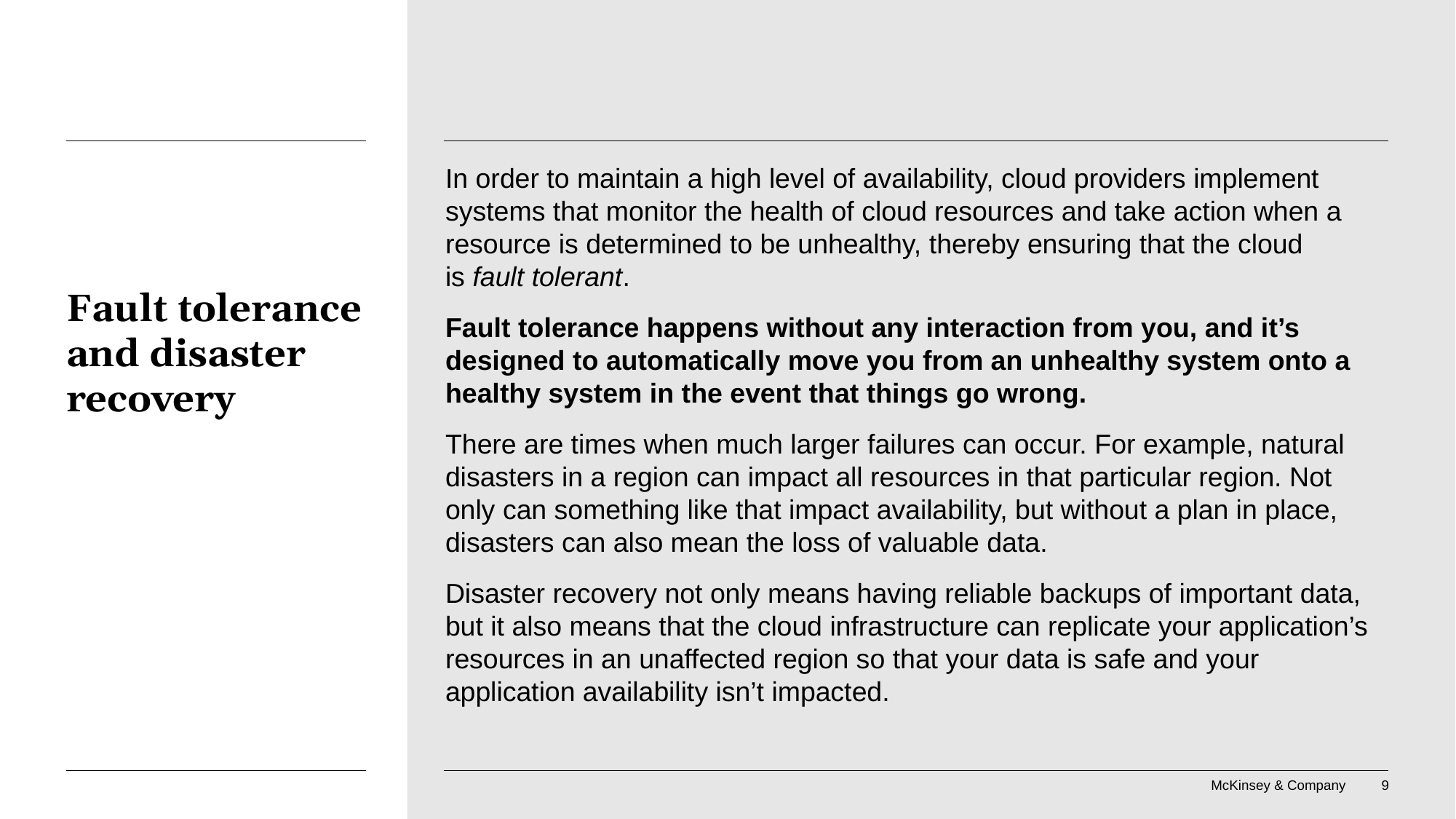

In order to maintain a high level of availability, cloud providers implement systems that monitor the health of cloud resources and take action when a resource is determined to be unhealthy, thereby ensuring that the cloud is fault tolerant.
Fault tolerance happens without any interaction from you, and it’s designed to automatically move you from an unhealthy system onto a healthy system in the event that things go wrong.
There are times when much larger failures can occur. For example, natural disasters in a region can impact all resources in that particular region. Not only can something like that impact availability, but without a plan in place, disasters can also mean the loss of valuable data.
Disaster recovery not only means having reliable backups of important data, but it also means that the cloud infrastructure can replicate your application’s resources in an unaffected region so that your data is safe and your application availability isn’t impacted.

# Fault tolerance and disaster recovery